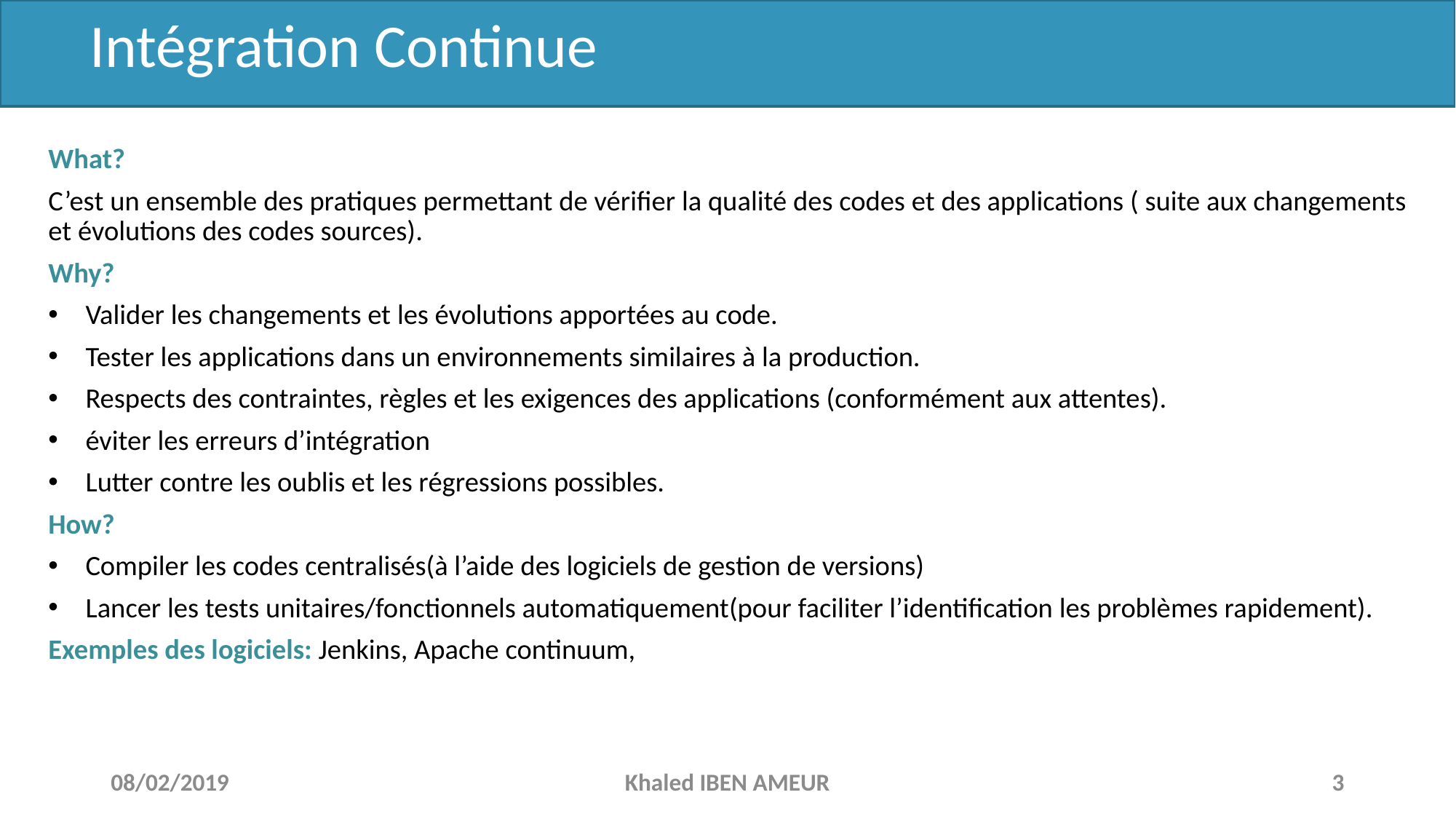

# Intégration Continue
What?
C’est un ensemble des pratiques permettant de vérifier la qualité des codes et des applications ( suite aux changements et évolutions des codes sources).
Why?
Valider les changements et les évolutions apportées au code.
Tester les applications dans un environnements similaires à la production.
Respects des contraintes, règles et les exigences des applications (conformément aux attentes).
éviter les erreurs d’intégration
Lutter contre les oublis et les régressions possibles.
How?
Compiler les codes centralisés(à l’aide des logiciels de gestion de versions)
Lancer les tests unitaires/fonctionnels automatiquement(pour faciliter l’identification les problèmes rapidement).
Exemples des logiciels: Jenkins, Apache continuum,
08/02/2019
Khaled IBEN AMEUR
3